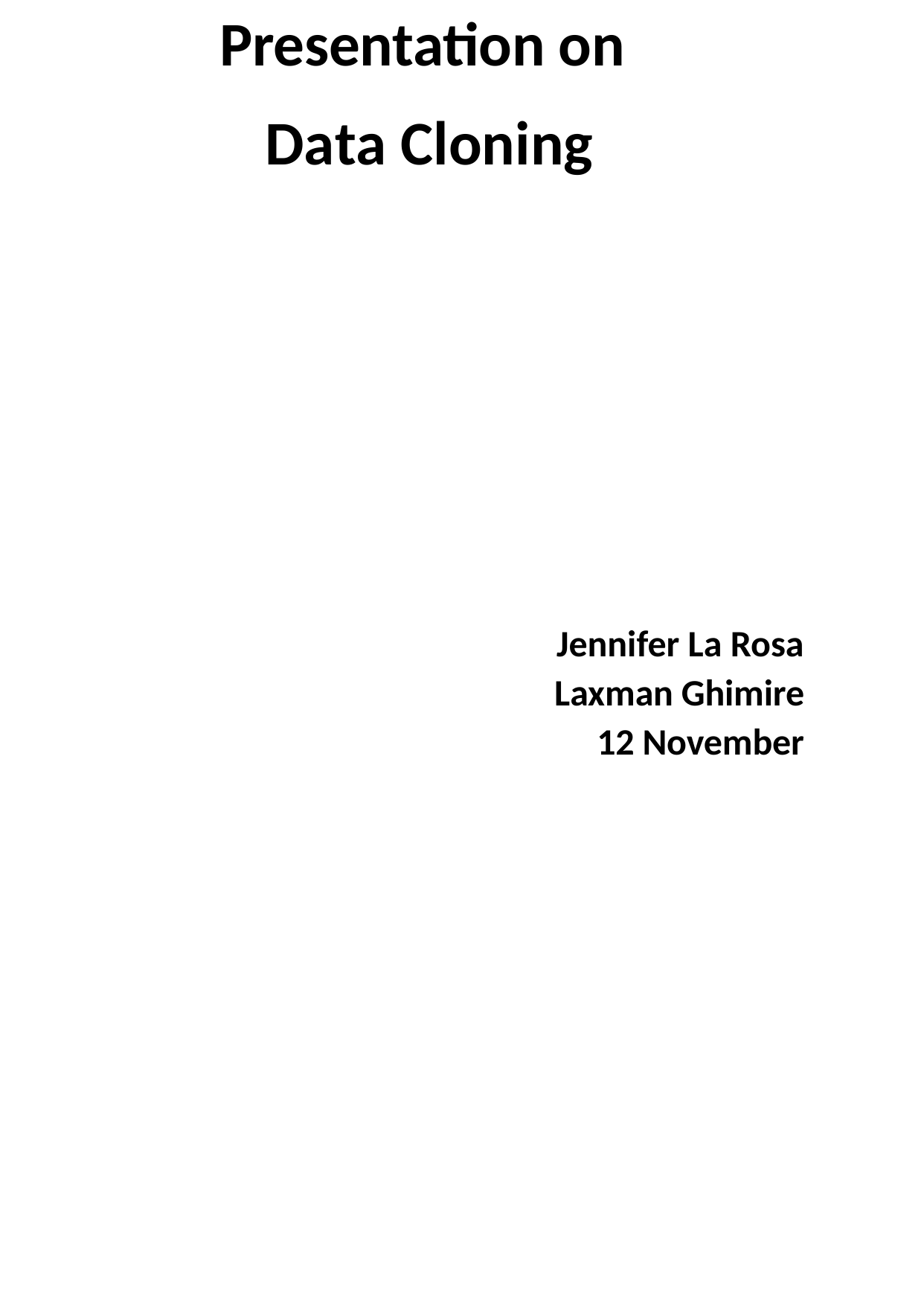

Presentation on

Data Cloning

Jennifer La Rosa

Laxman Ghimire

12 November